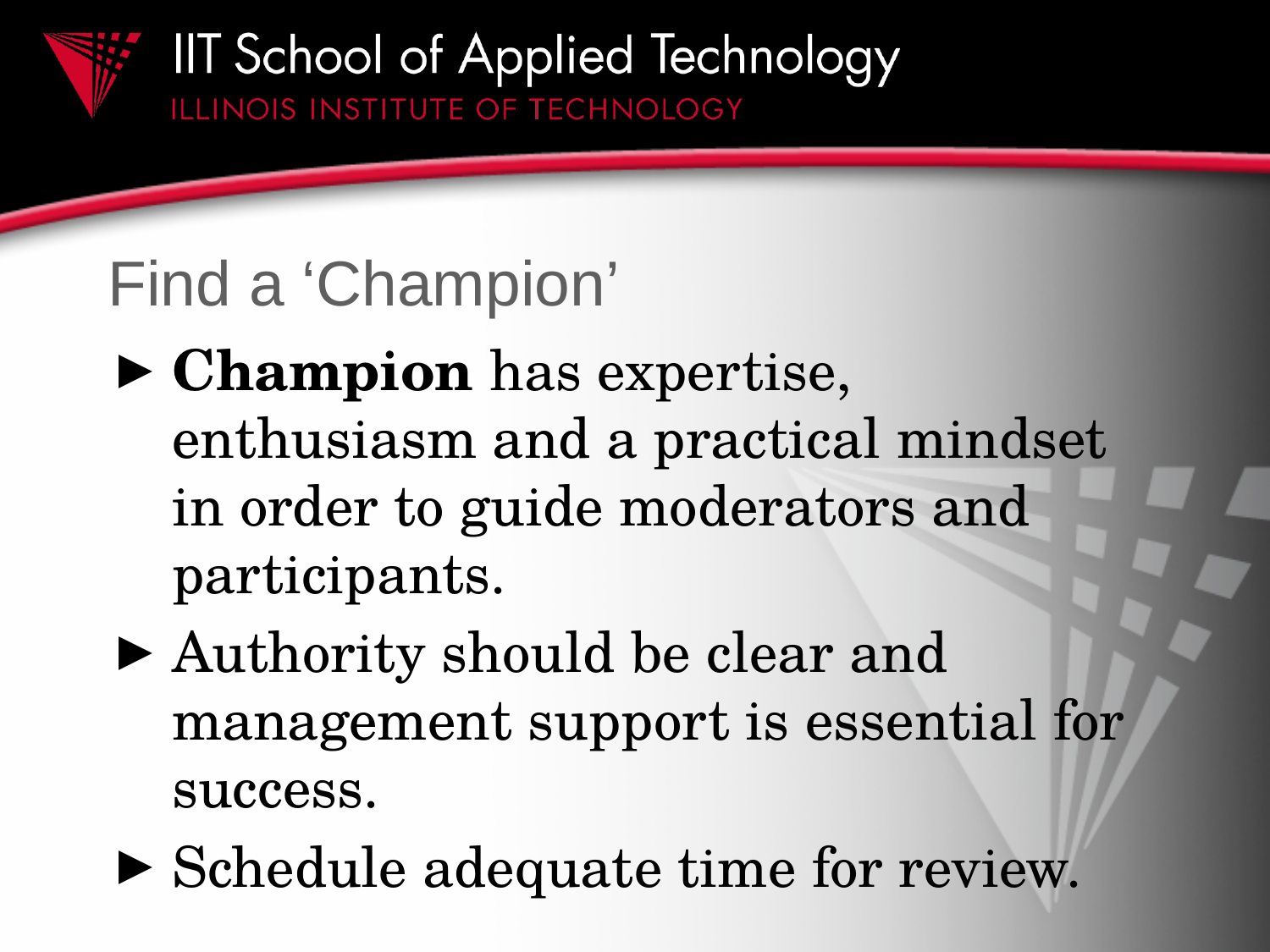

# Find a ‘Champion’
Champion has expertise, enthusiasm and a practical mindset in order to guide moderators and participants.
Authority should be clear and management support is essential for success.
Schedule adequate time for review.